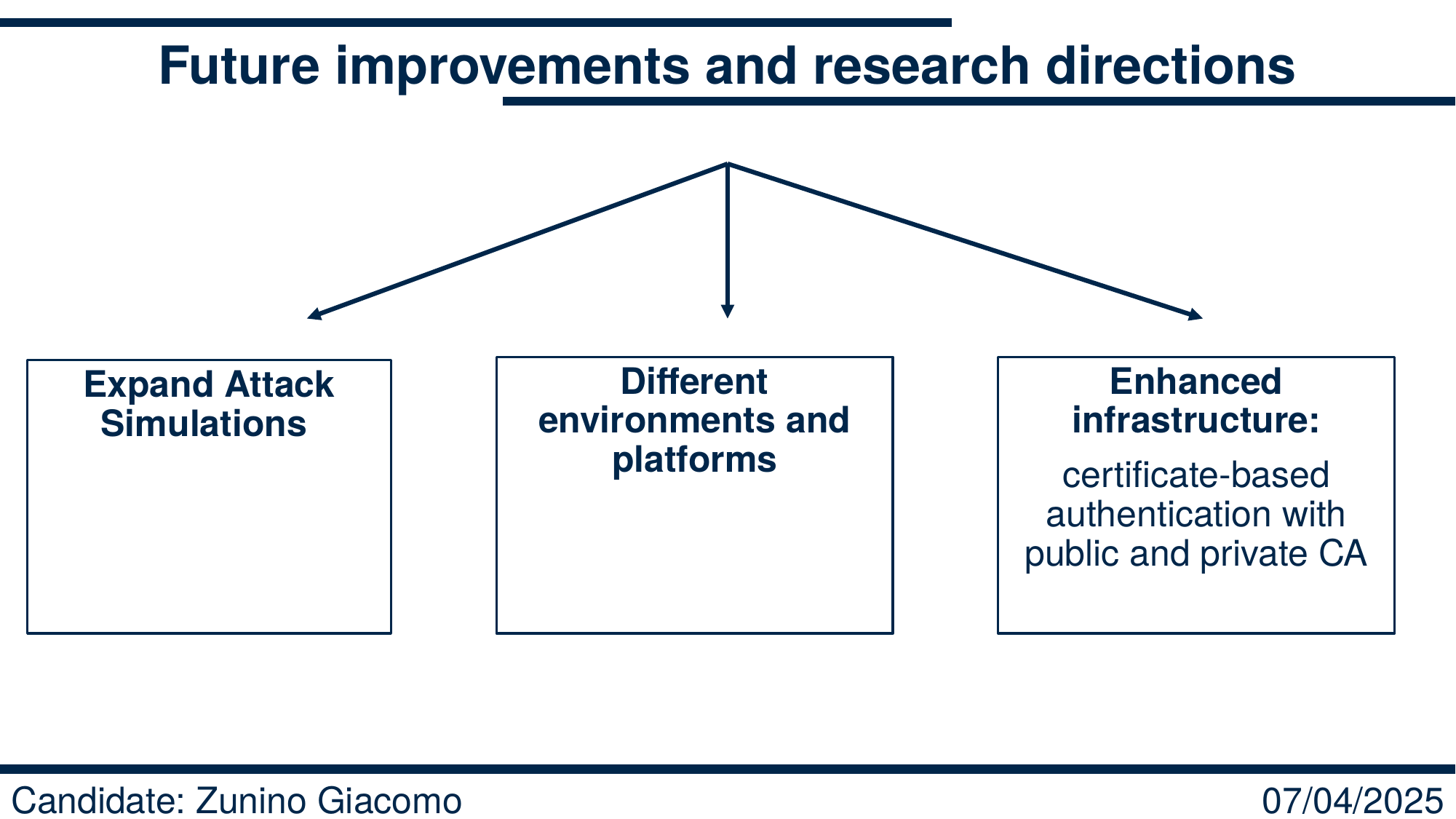

Future improvements and research directions
Different environments and platforms
Enhanced infrastructure:
certificate-based authentication with public and private CA
Expand Attack Simulations
Candidate: Zunino Giacomo
07/04/2025